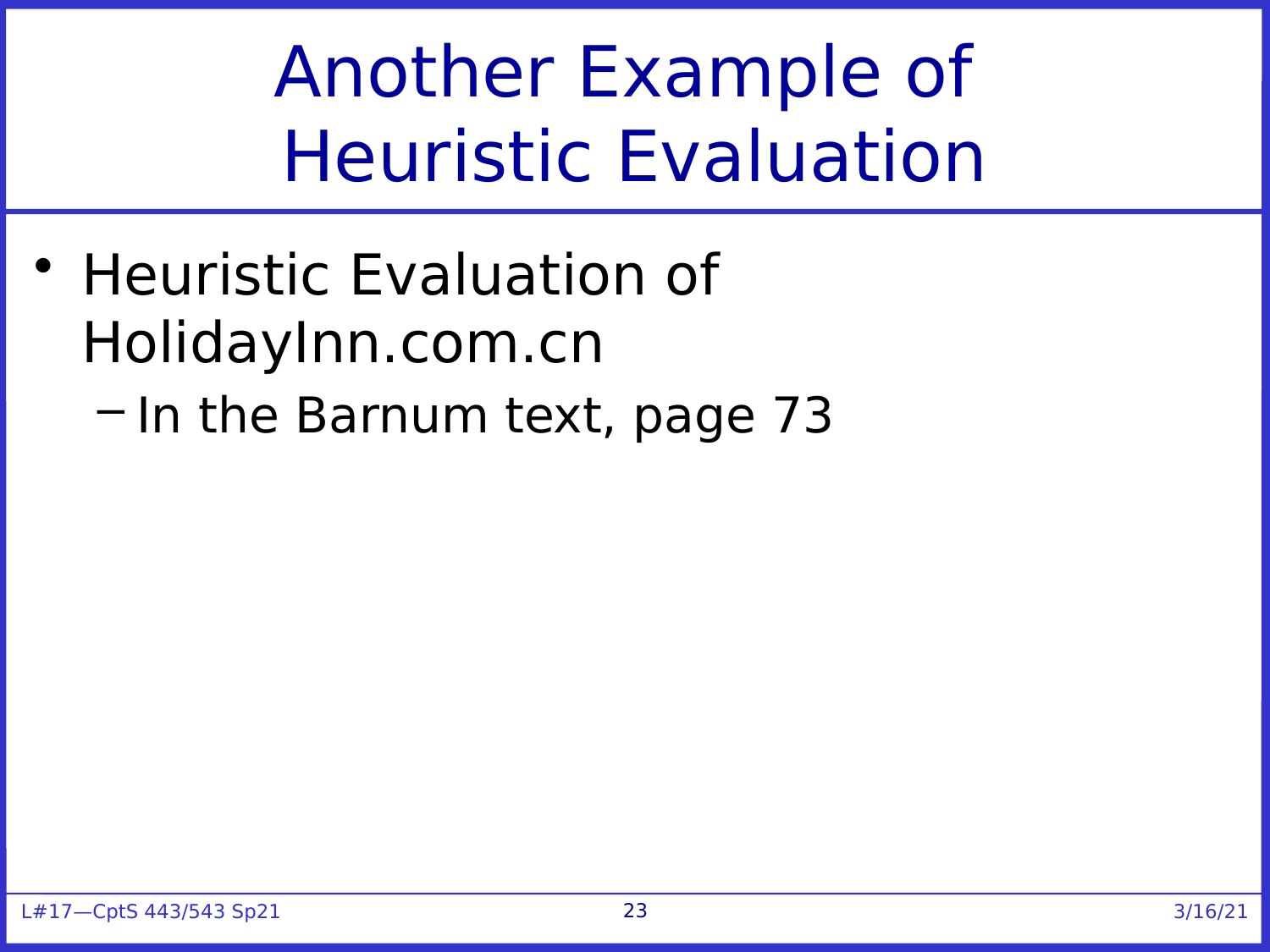

# Another Example of Heuristic Evaluation
Heuristic Evaluation of HolidayInn.com.cn
In the Barnum text, page 73
23